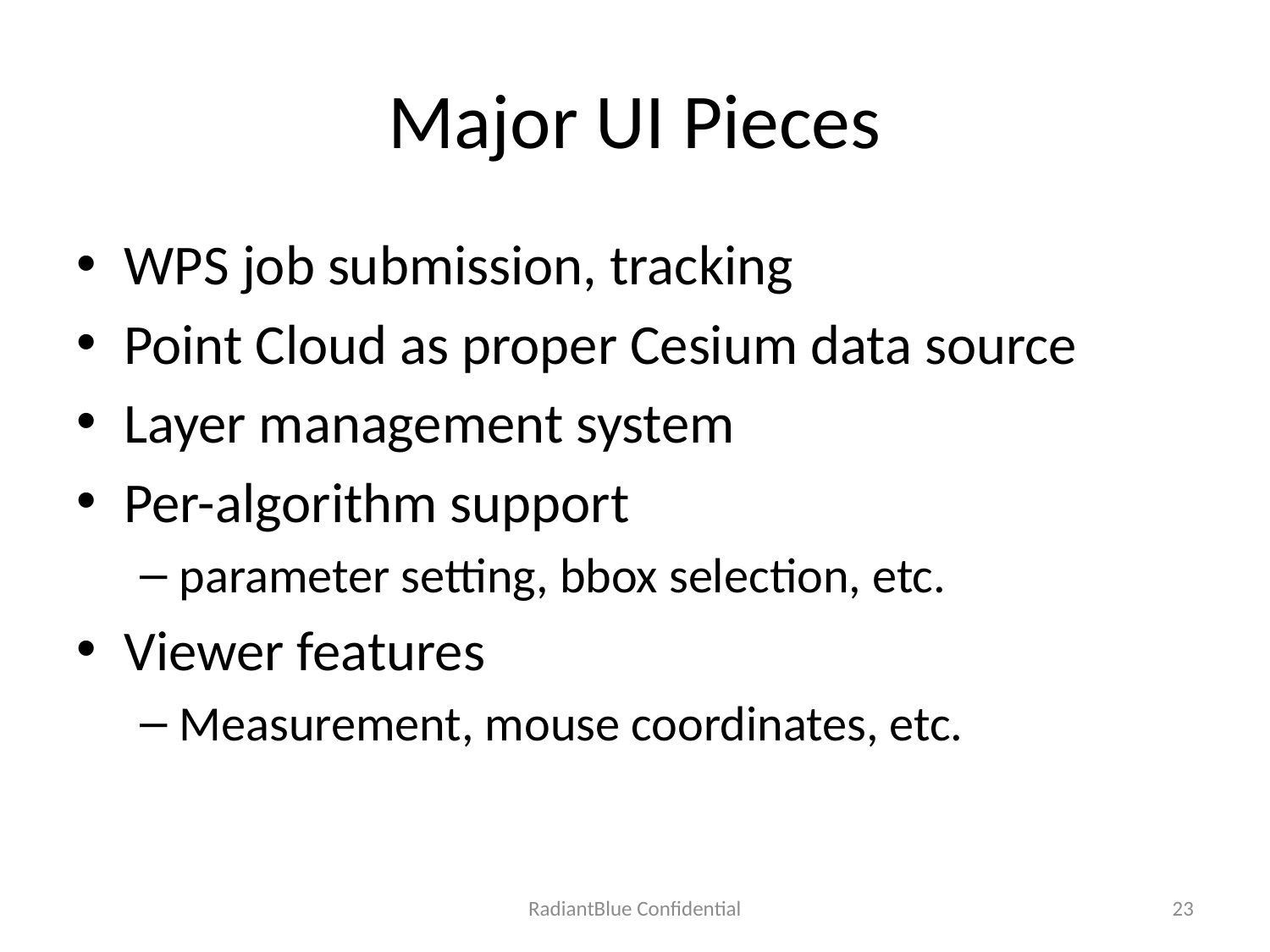

# Major UI Pieces
WPS job submission, tracking
Point Cloud as proper Cesium data source
Layer management system
Per-algorithm support
parameter setting, bbox selection, etc.
Viewer features
Measurement, mouse coordinates, etc.
RadiantBlue Confidential
23